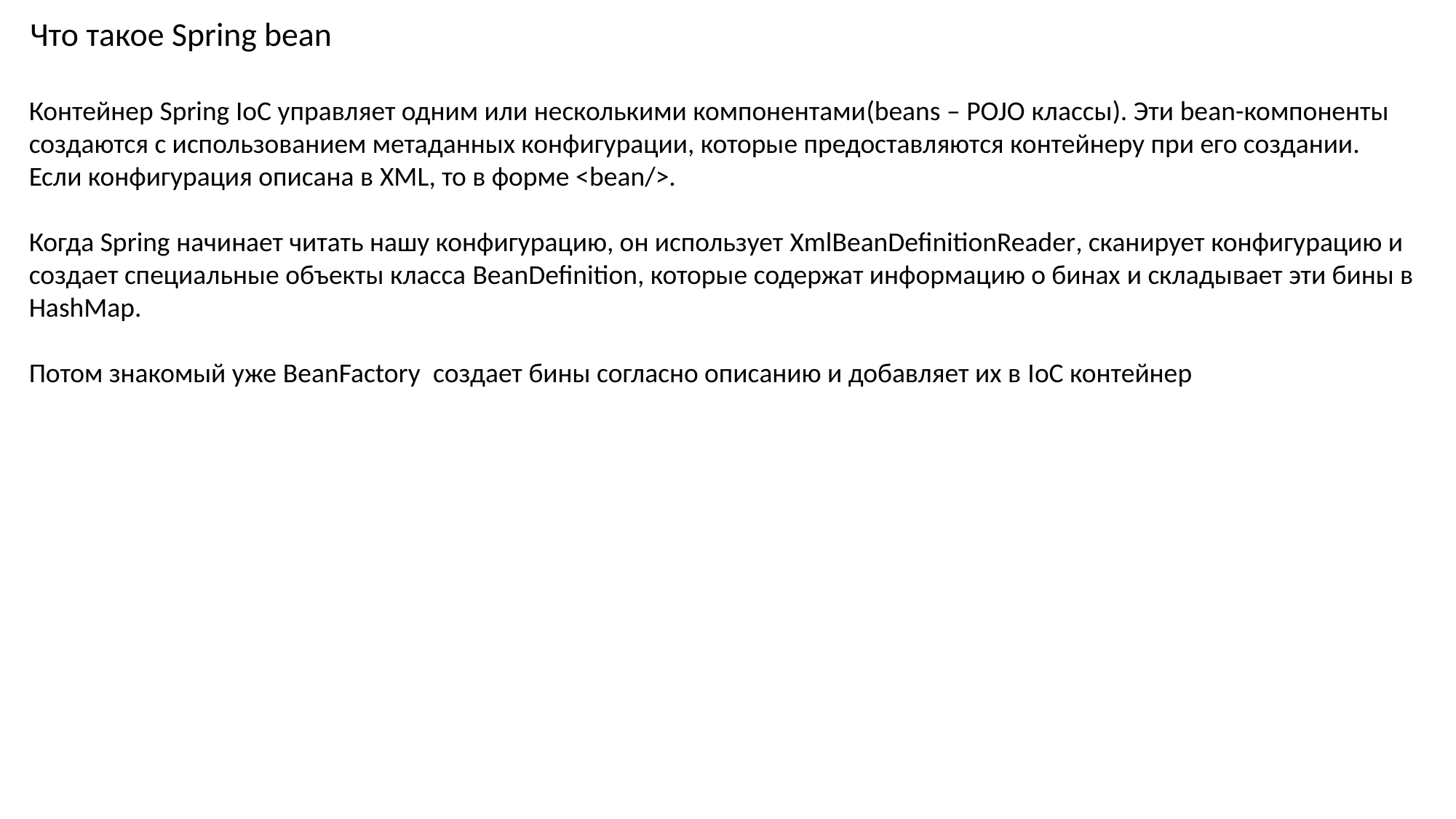

Что такое Spring bean
Контейнер Spring IoC управляет одним или несколькими компонентами(beans – POJO классы). Эти bean-компоненты создаются с использованием метаданных конфигурации, которые предоставляются контейнеру при его создании.
Если конфигурация описана в XML, то в форме <bean/>.

Когда Spring начинает читать нашу конфигурацию, он использует XmlBeanDefinitionReader, сканирует конфигурацию и создает специальные объекты класса BeanDefinition, которые содержат информацию о бинах и складывает эти бины в HashMap.

Потом знакомый уже BeanFactory  создает бины согласно описанию и добавляет их в IoC контейнер